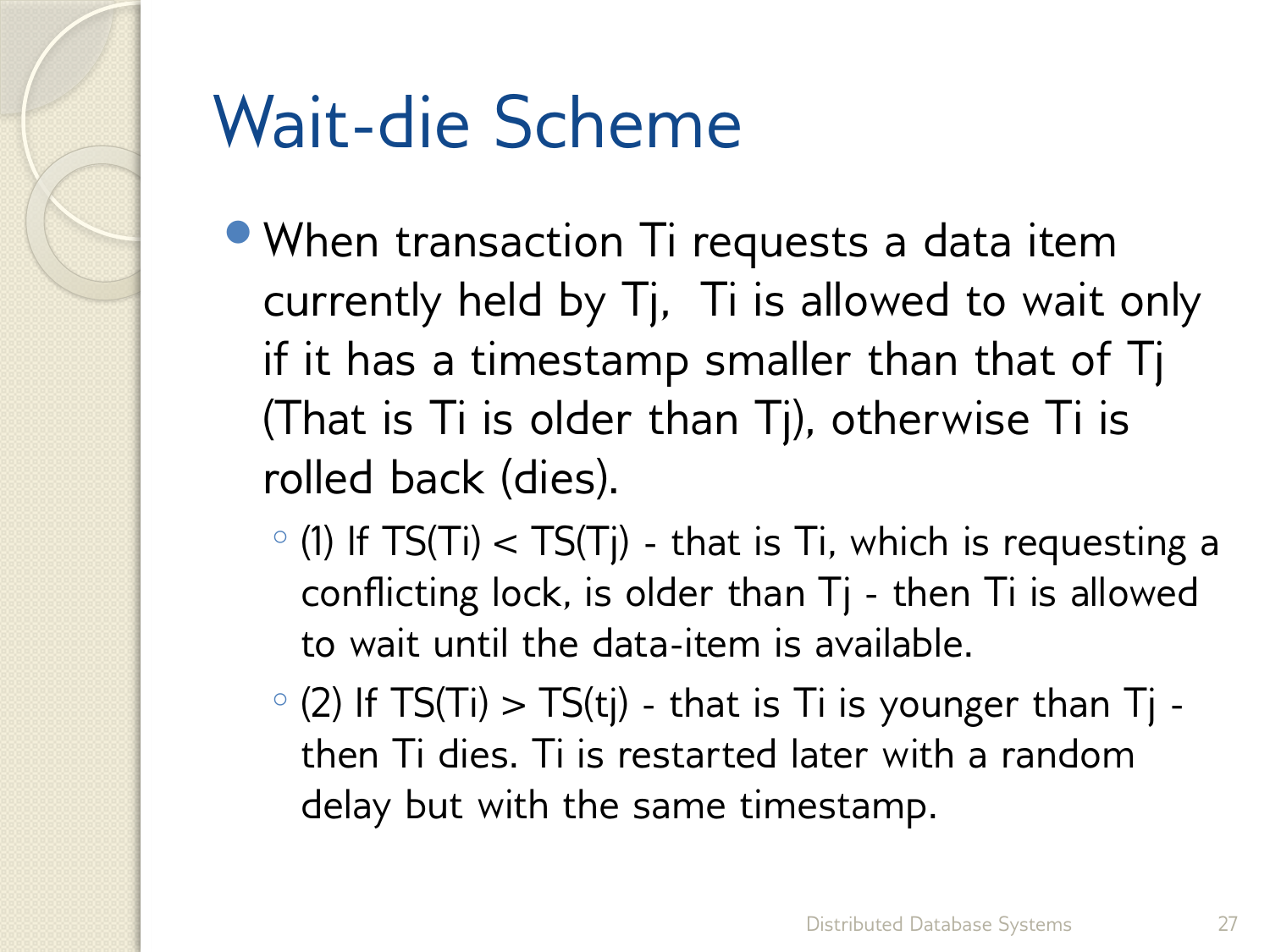

# Wait-die Scheme
When transaction Ti requests a data item currently held by Tj,  Ti is allowed to wait only if it has a timestamp smaller than that of Tj (That is Ti is older than Tj), otherwise Ti is rolled back (dies).
(1) If TS(Ti) < TS(Tj) − that is Ti, which is requesting a conflicting lock, is older than Tj − then Ti is allowed to wait until the data-item is available.
(2) If TS(Ti) > TS(tj) − that is Ti is younger than Tj − then Ti dies. Ti is restarted later with a random delay but with the same timestamp.
Distributed Database Systems
27